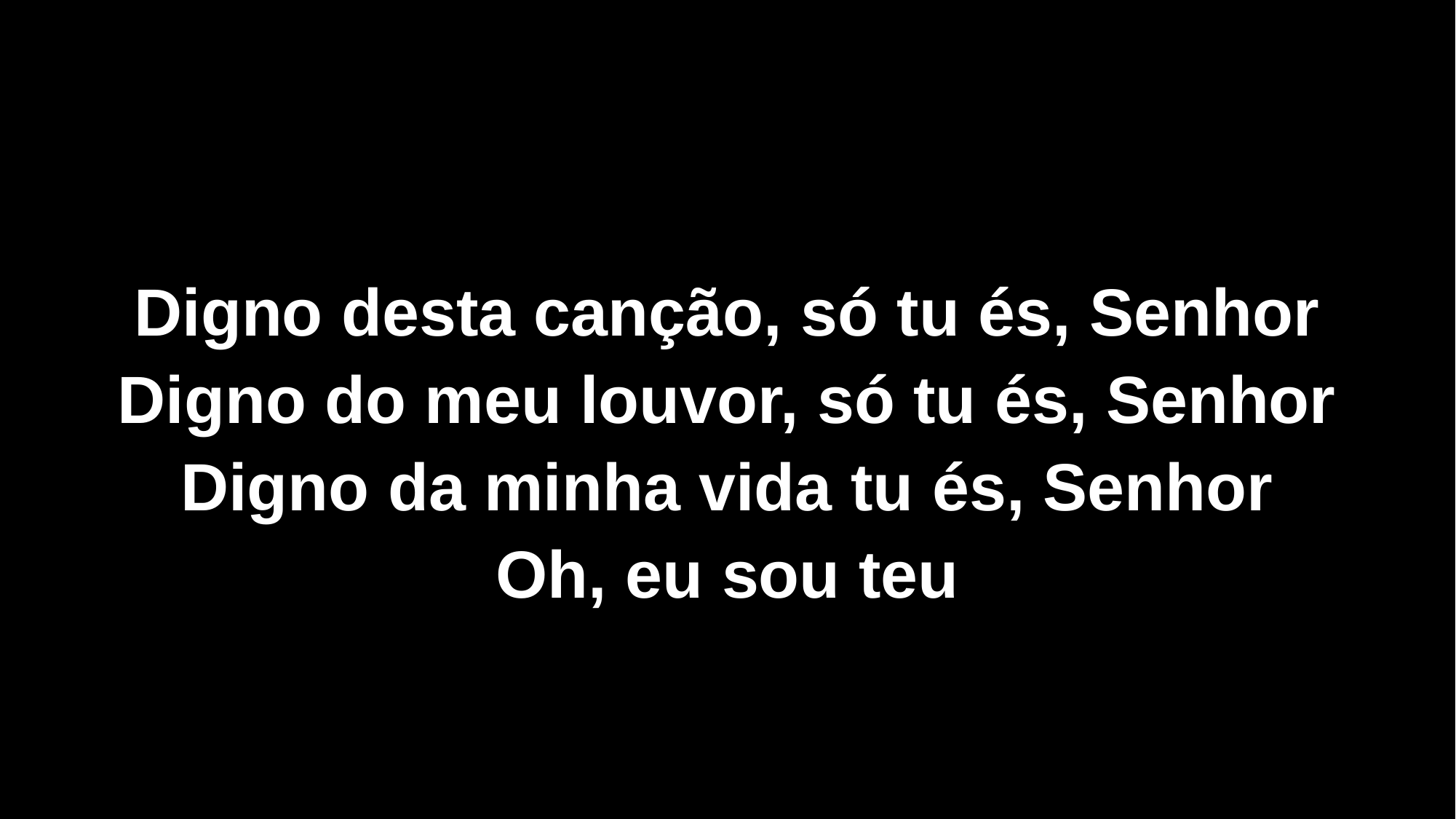

Digno desta canção, só tu és, Senhor
Digno do meu louvor, só tu és, Senhor
Digno da minha vida tu és, Senhor
Oh, eu sou teu